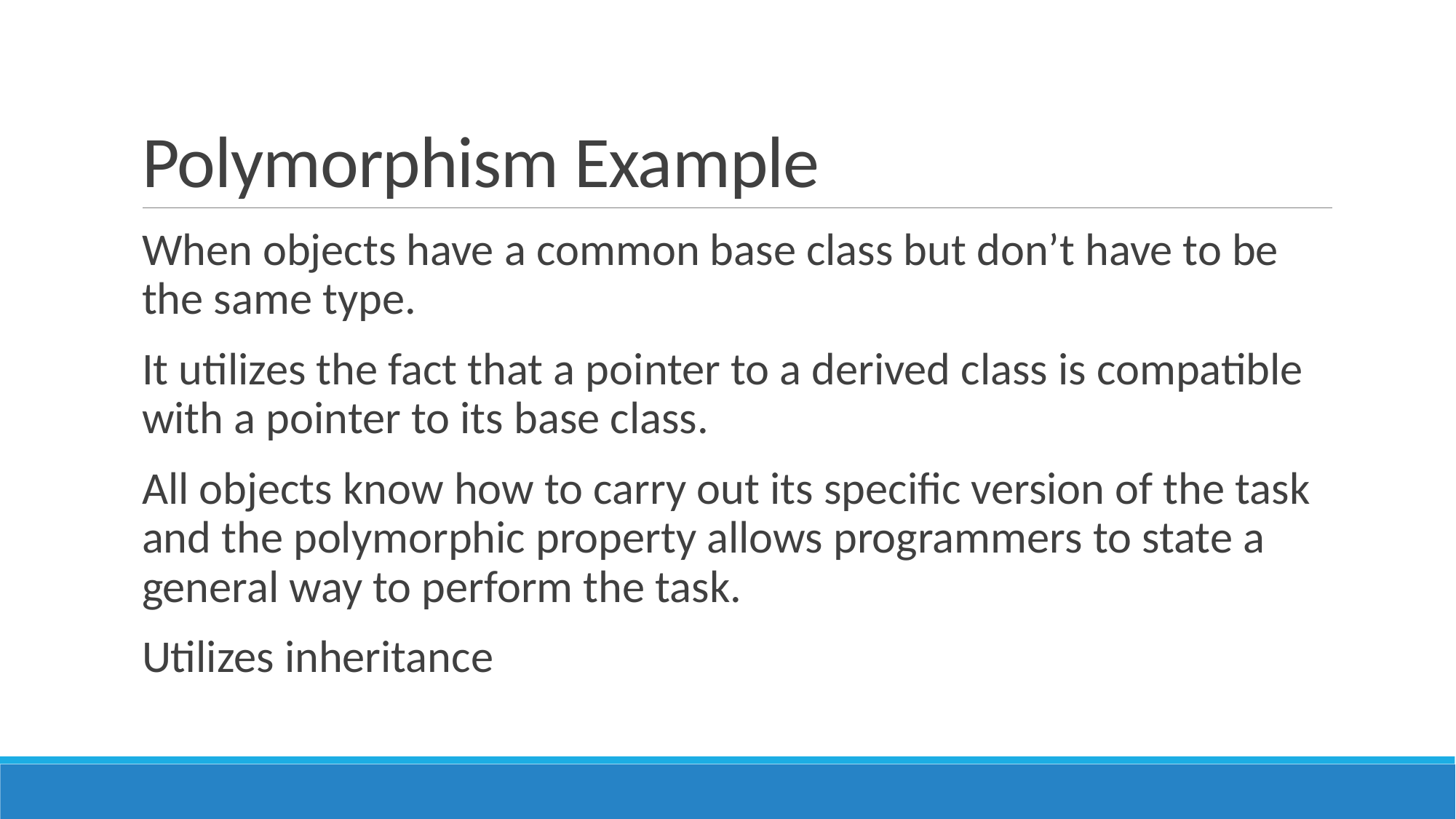

# Polymorphism Example
When objects have a common base class but don’t have to be the same type.
It utilizes the fact that a pointer to a derived class is compatible with a pointer to its base class.
All objects know how to carry out its specific version of the task and the polymorphic property allows programmers to state a general way to perform the task.
Utilizes inheritance